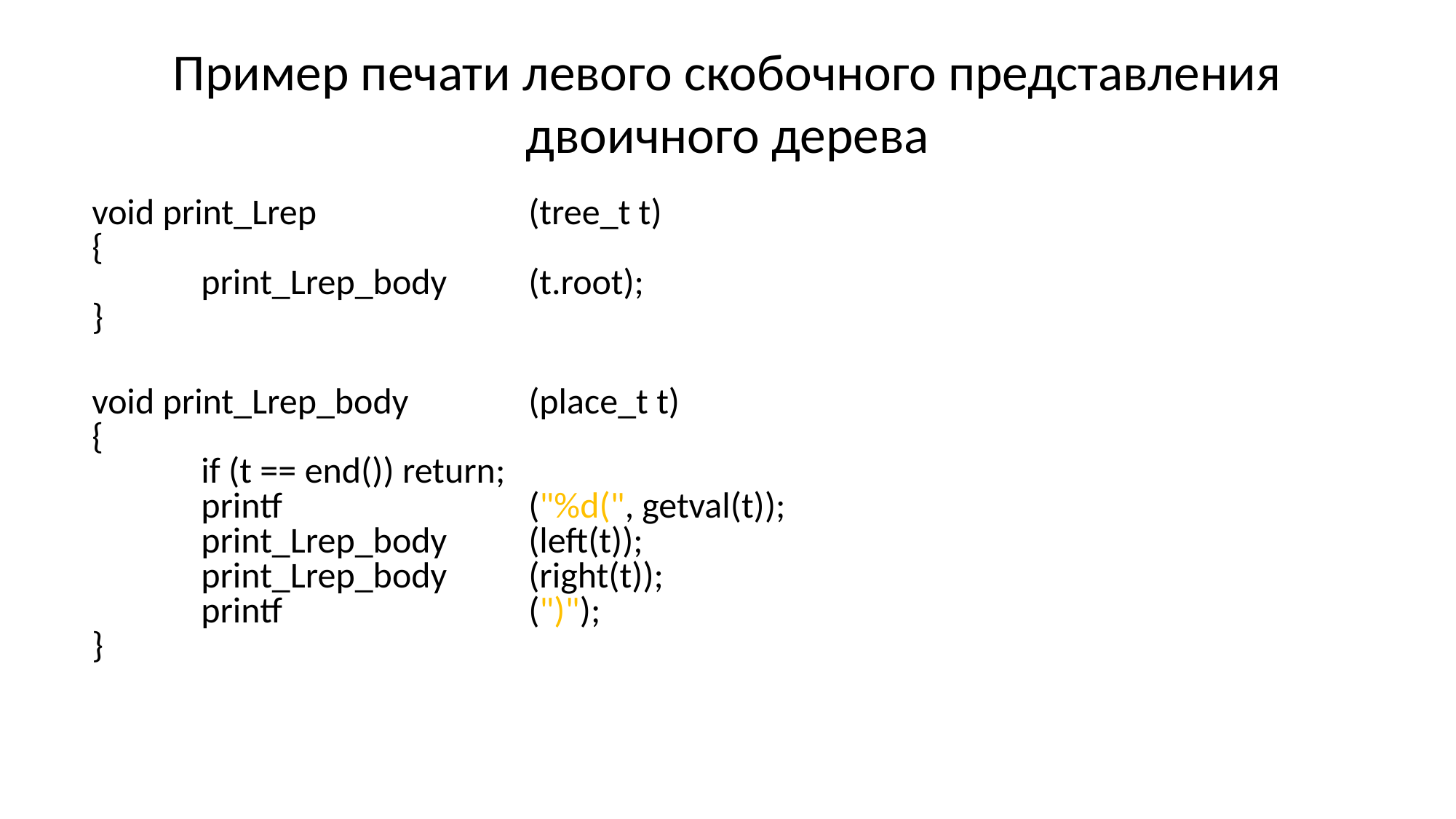

# Пример печати левого скобочного представления двоичного дерева
void print_Lrep		(tree_t t)
{
	print_Lrep_body	(t.root);
}

void print_Lrep_body		(place_t t)
{
	if (t == end()) return;
	printf			("%d(", getval(t));
	print_Lrep_body	(left(t));
	print_Lrep_body	(right(t));
	printf			(")");
}